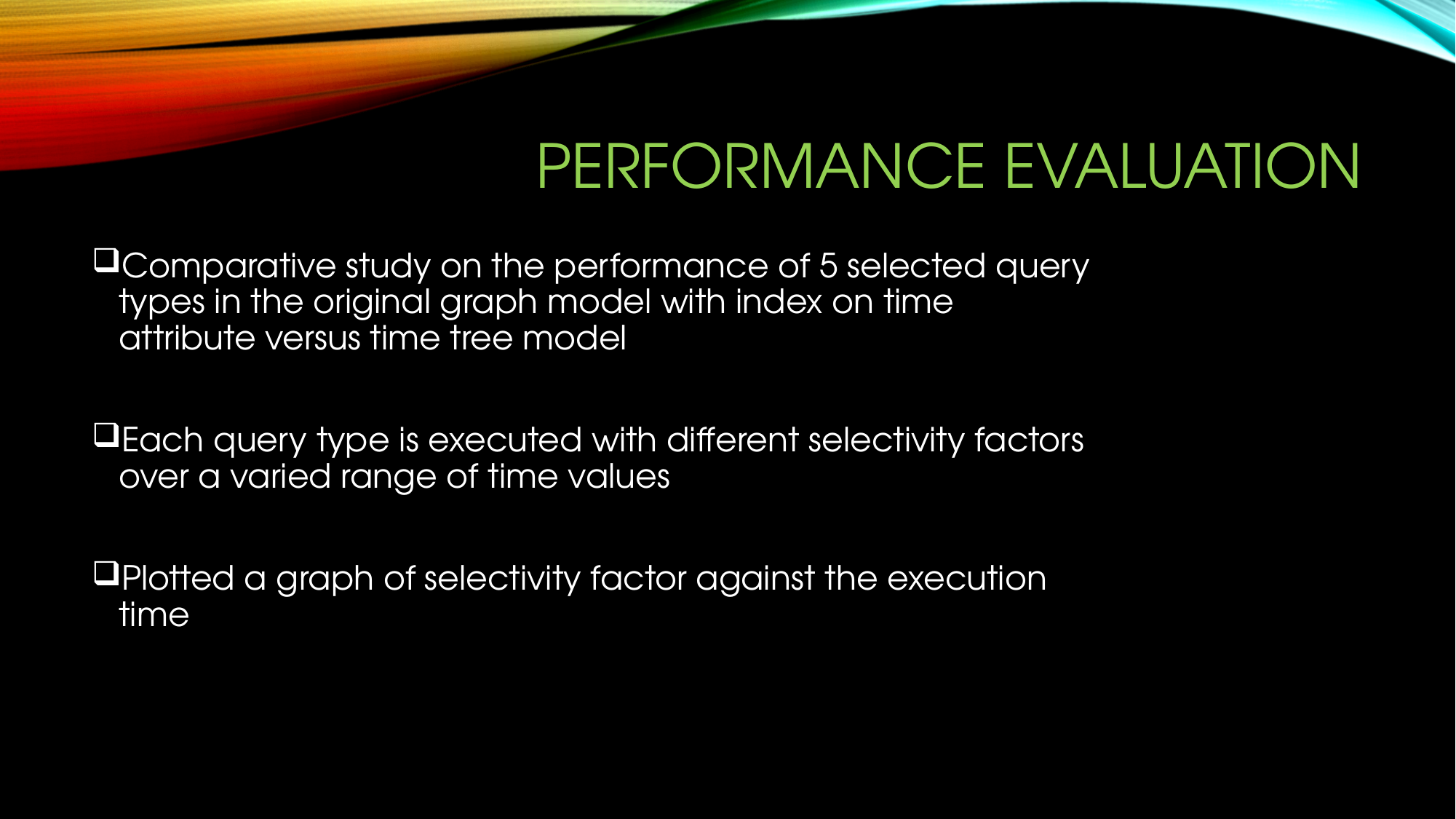

# Performance Evaluation

Comparative study on the performance of 5 selected query types in the original graph model with index on time attribute versus time tree model

Each query type is executed with different selectivity factors over a varied range of time values

Plotted a graph of selectivity factor against the execution time